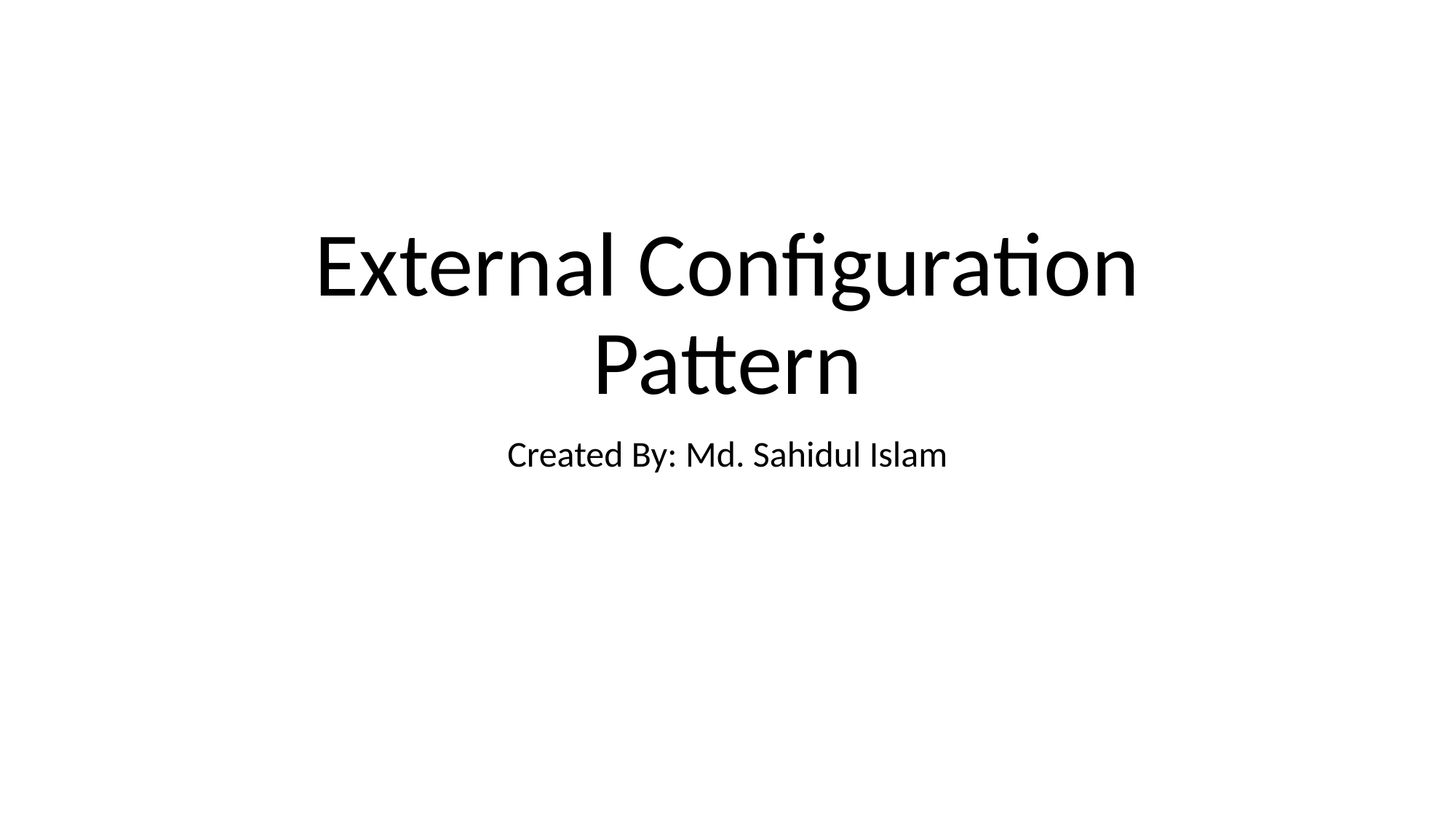

# External Configuration Pattern
Created By: Md. Sahidul Islam